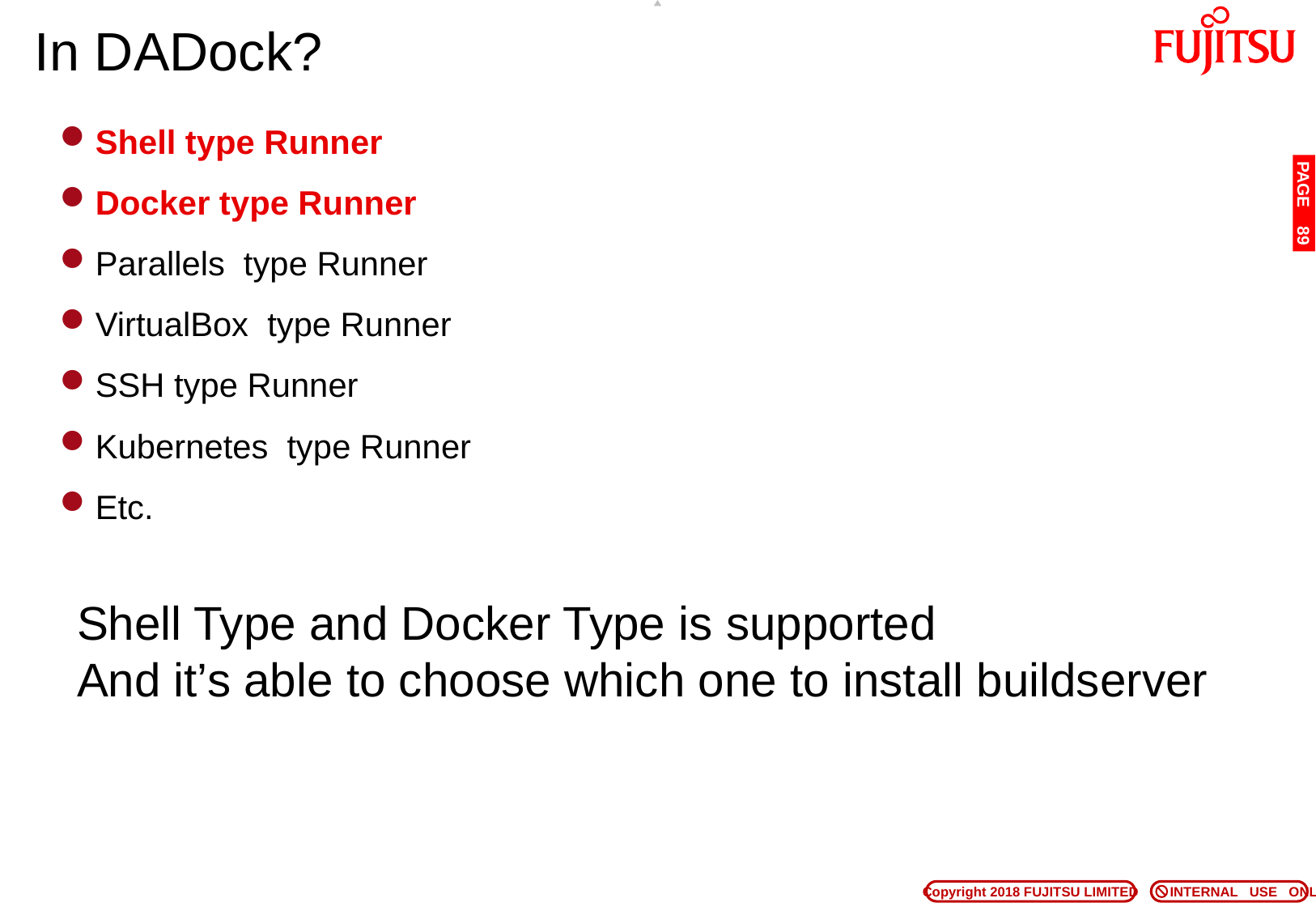

# In DADock?
Shell type Runner
Docker type Runner
Parallels  type Runner
VirtualBox  type Runner
SSH type Runner
Kubernetes  type Runner
Etc.
PAGE    89
Shell Type and Docker Type is supported
And it’s able to choose which one to install buildserver